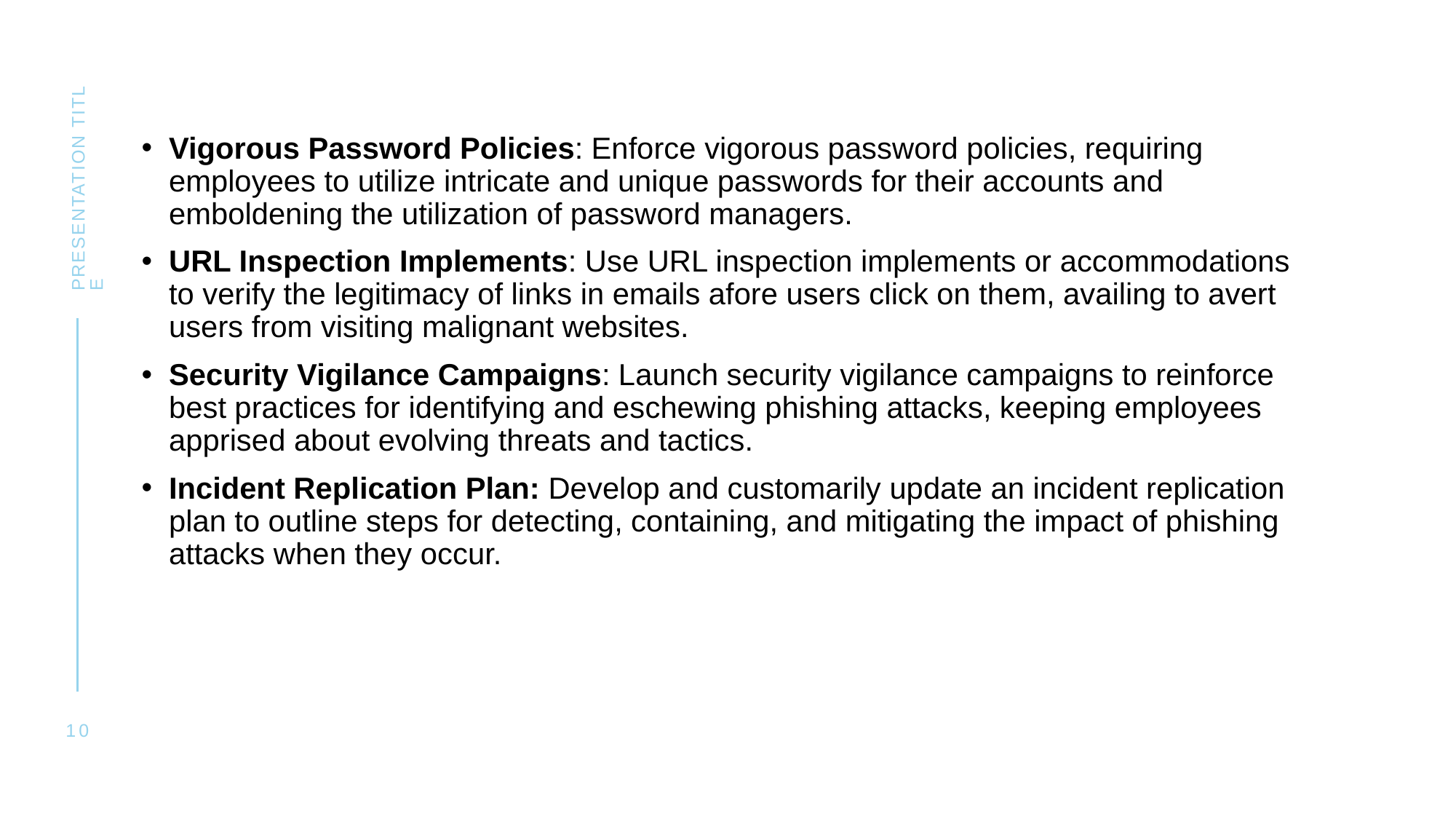

Vigorous Password Policies: Enforce vigorous password policies, requiring employees to utilize intricate and unique passwords for their accounts and emboldening the utilization of password managers.
URL Inspection Implements: Use URL inspection implements or accommodations to verify the legitimacy of links in emails afore users click on them, availing to avert users from visiting malignant websites.
Security Vigilance Campaigns: Launch security vigilance campaigns to reinforce best practices for identifying and eschewing phishing attacks, keeping employees apprised about evolving threats and tactics.
Incident Replication Plan: Develop and customarily update an incident replication plan to outline steps for detecting, containing, and mitigating the impact of phishing attacks when they occur.
presentation title
10